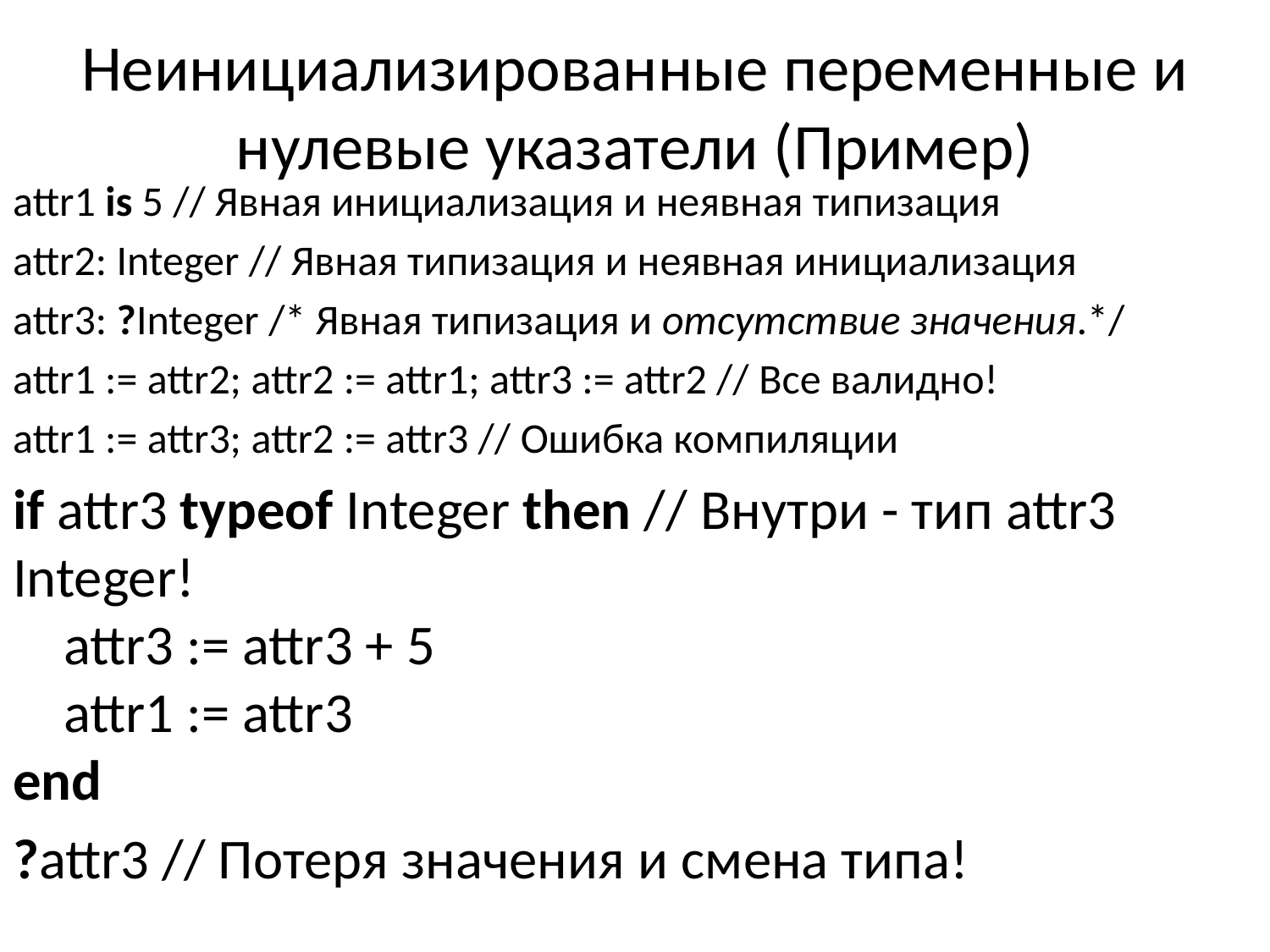

# Неинициализированные переменные и нулевые указатели (Пример)
attr1 is 5 // Явная инициализация и неявная типизация
attr2: Integer // Явная типизация и неявная инициализация
attr3: ?Integer /* Явная типизация и отсутствие значения.*/
attr1 := attr2; attr2 := attr1; attr3 := attr2 // Все валидно!
attr1 := attr3; attr2 := attr3 // Ошибка компиляции
if attr3 typeof Integer then // Внутри - тип attr3 Integer!
    attr3 := attr3 + 5
    attr1 := attr3
end
?attr3 // Потеря значения и смена типа!